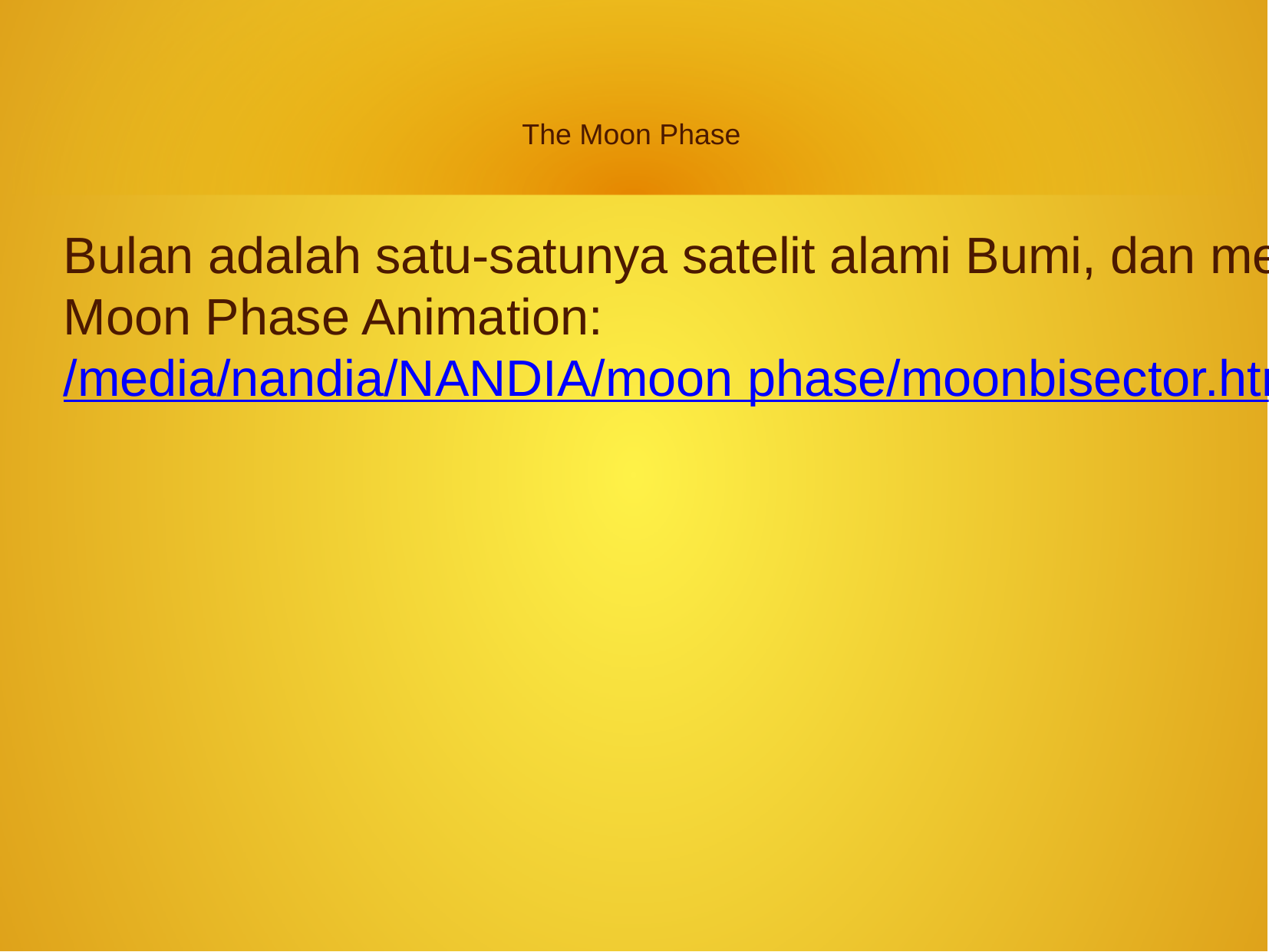

The Moon Phase
Bulan adalah satu-satunya satelit alami Bumi, dan merupakan satelit alami terbesar ke-5 di Tata Surya. Fase bulan adalah bentuk bulan yang selalu berubah-ubah jika dilihat dari bumi. Fase bulan itu tergantung pada kedudukan bulan terhadap matahari dilihat dari bumi.
Moon Phase Animation:
/media/nandia/NANDIA/moon phase/moonbisector.html